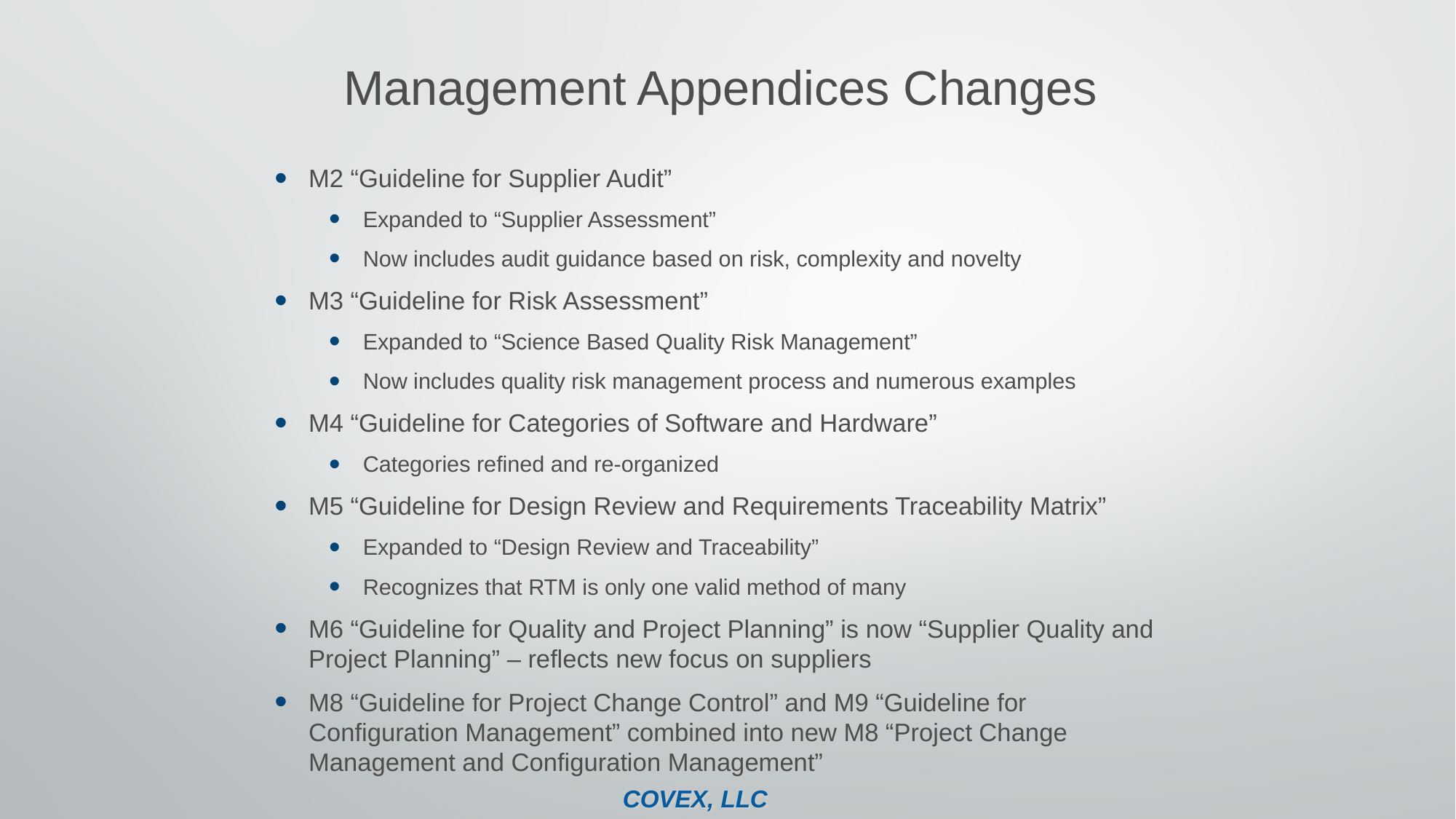

# Management Appendices Changes
M2 “Guideline for Supplier Audit”
Expanded to “Supplier Assessment”
Now includes audit guidance based on risk, complexity and novelty
M3 “Guideline for Risk Assessment”
Expanded to “Science Based Quality Risk Management”
Now includes quality risk management process and numerous examples
M4 “Guideline for Categories of Software and Hardware”
Categories refined and re-organized
M5 “Guideline for Design Review and Requirements Traceability Matrix”
Expanded to “Design Review and Traceability”
Recognizes that RTM is only one valid method of many
M6 “Guideline for Quality and Project Planning” is now “Supplier Quality and Project Planning” – reflects new focus on suppliers
M8 “Guideline for Project Change Control” and M9 “Guideline for Configuration Management” combined into new M8 “Project Change Management and Configuration Management”